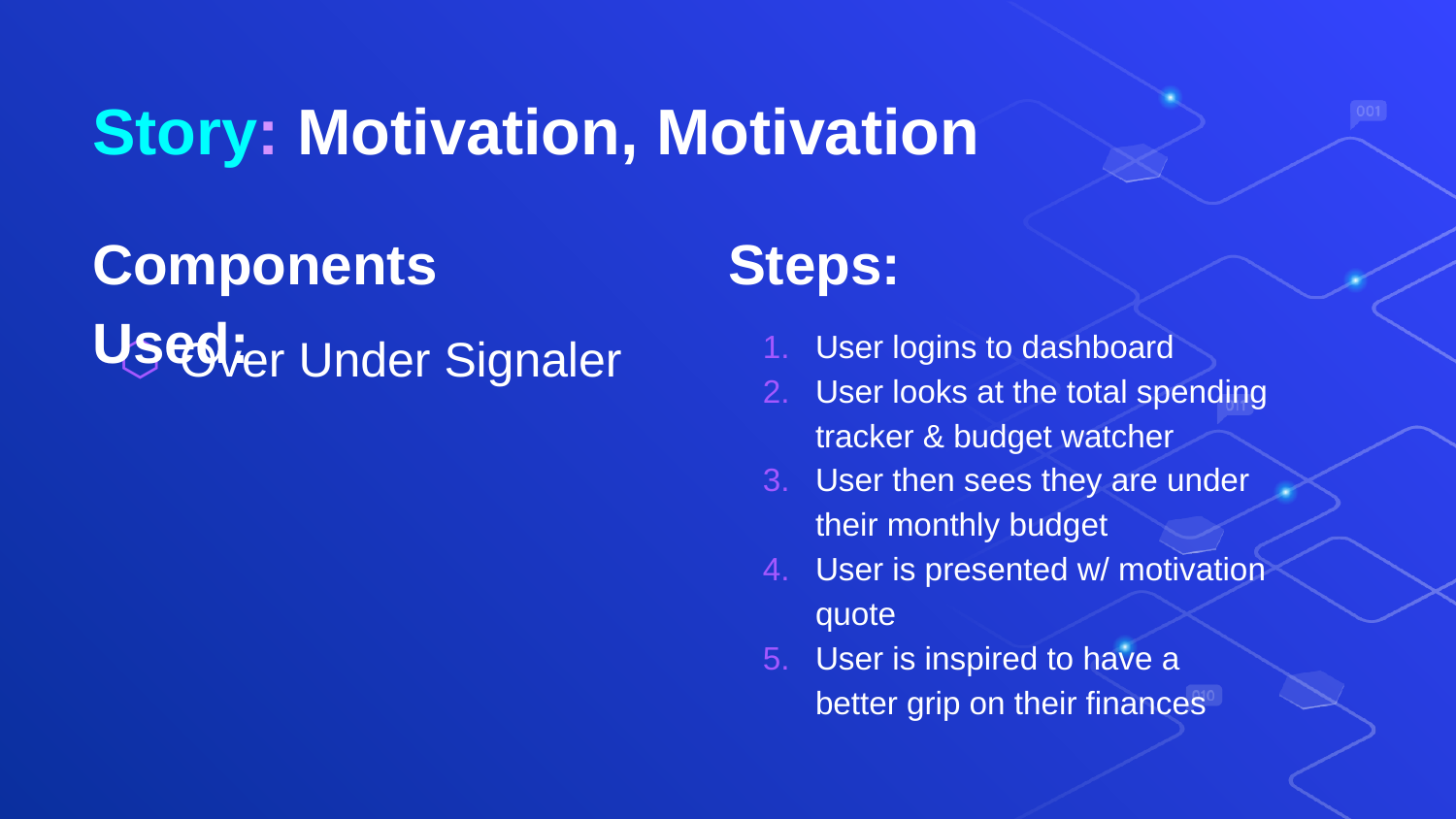

# Story: Motivation, Motivation
Components Used:
Steps:
Over Under Signaler

User logins to dashboard
User looks at the total spending tracker & budget watcher
User then sees they are under their monthly budget
User is presented w/ motivation quote
User is inspired to have a better grip on their finances